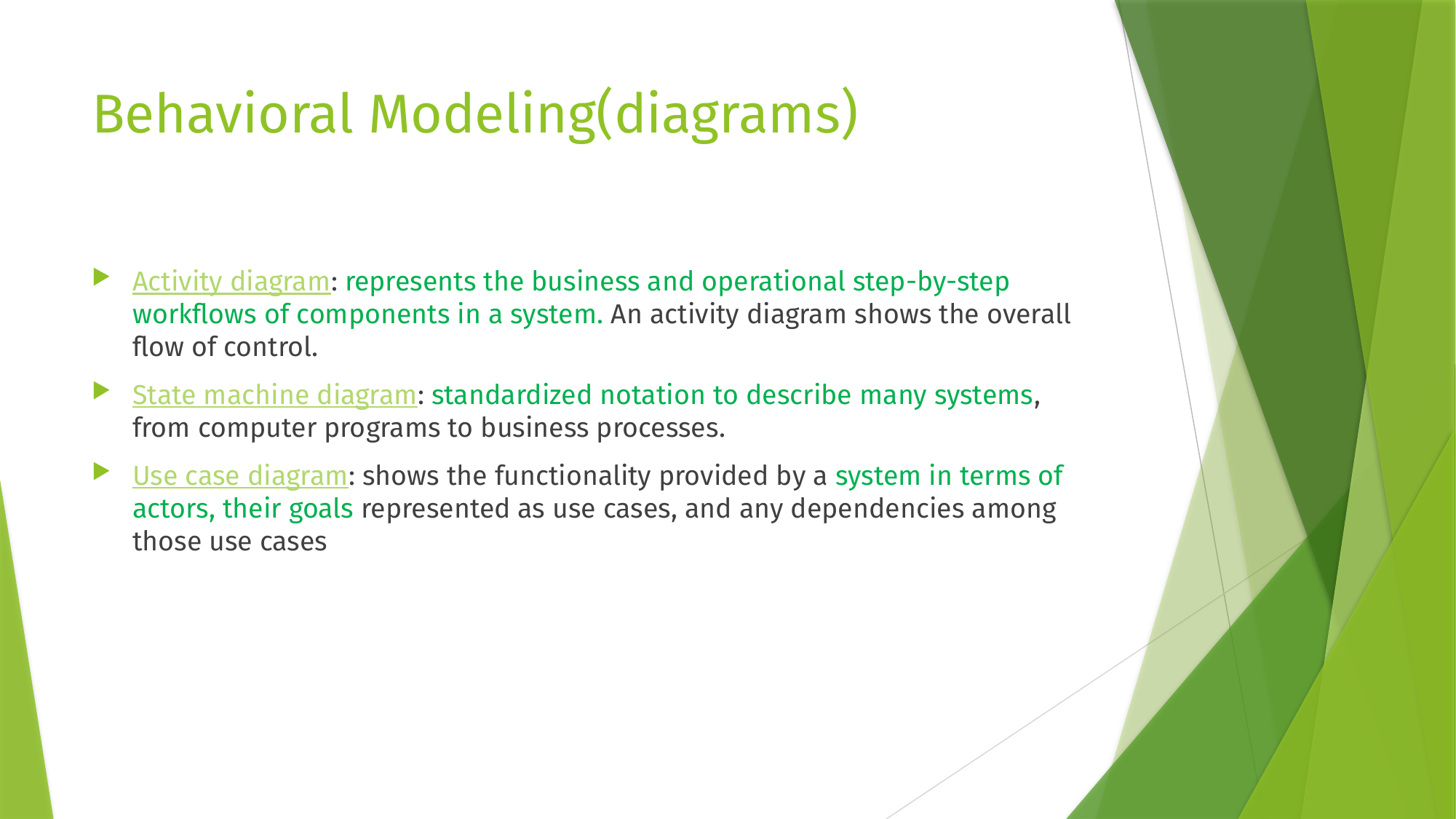

# Behavioral Modeling(diagrams)
Activity diagram: represents the business and operational step-by-step workflows of components in a system. An activity diagram shows the overall flow of control.
State machine diagram: standardized notation to describe many systems, from computer programs to business processes.
Use case diagram: shows the functionality provided by a system in terms of actors, their goals represented as use cases, and any dependencies among those use cases